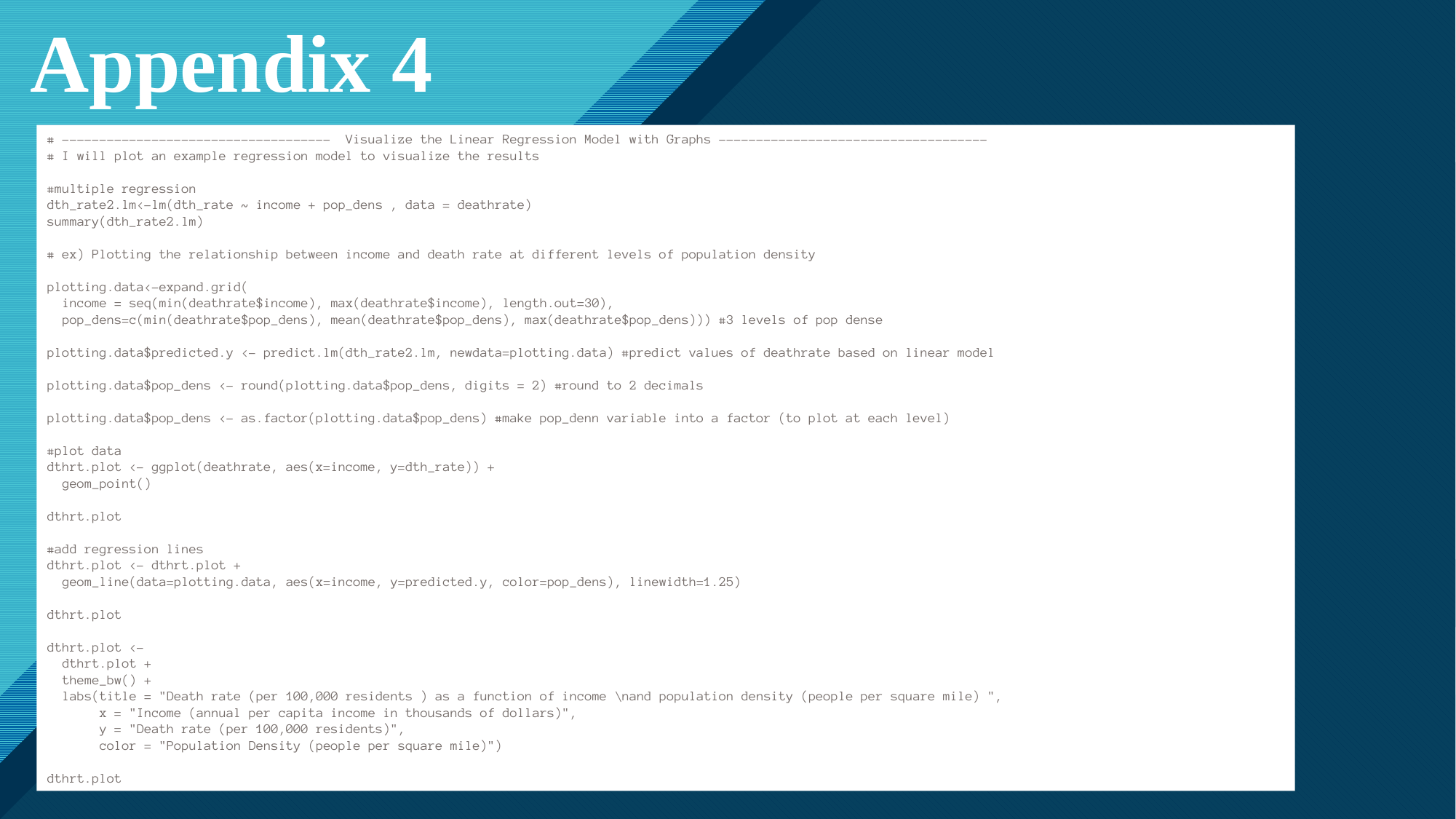

# Appendix 4
# ------------------------------------  Visualize the Linear Regression Model with Graphs ------------------------------------
# I will plot an example regression model to visualize the results

#multiple regression
dth_rate2.lm<-lm(dth_rate ~ income + pop_dens , data = deathrate)
summary(dth_rate2.lm)

# ex) Plotting the relationship between income and death rate at different levels of population density

plotting.data<-expand.grid(
  income = seq(min(deathrate$income), max(deathrate$income), length.out=30),
  pop_dens=c(min(deathrate$pop_dens), mean(deathrate$pop_dens), max(deathrate$pop_dens))) #3 levels of pop dense

plotting.data$predicted.y <- predict.lm(dth_rate2.lm, newdata=plotting.data) #predict values of deathrate based on linear model

plotting.data$pop_dens <- round(plotting.data$pop_dens, digits = 2) #round to 2 decimals

plotting.data$pop_dens <- as.factor(plotting.data$pop_dens) #make pop_denn variable into a factor (to plot at each level)

#plot data
dthrt.plot <- ggplot(deathrate, aes(x=income, y=dth_rate)) +
  geom_point()

dthrt.plot

#add regression lines
dthrt.plot <- dthrt.plot +
  geom_line(data=plotting.data, aes(x=income, y=predicted.y, color=pop_dens), linewidth=1.25)

dthrt.plot

dthrt.plot <-
  dthrt.plot +
  theme_bw() +
  labs(title = "Death rate (per 100,000 residents ) as a function of income \nand population density (people per square mile) ",
       x = "Income (annual per capita income in thousands of dollars)",
       y = "Death rate (per 100,000 residents)",
       color = "Population Density (people per square mile)")

dthrt.plot